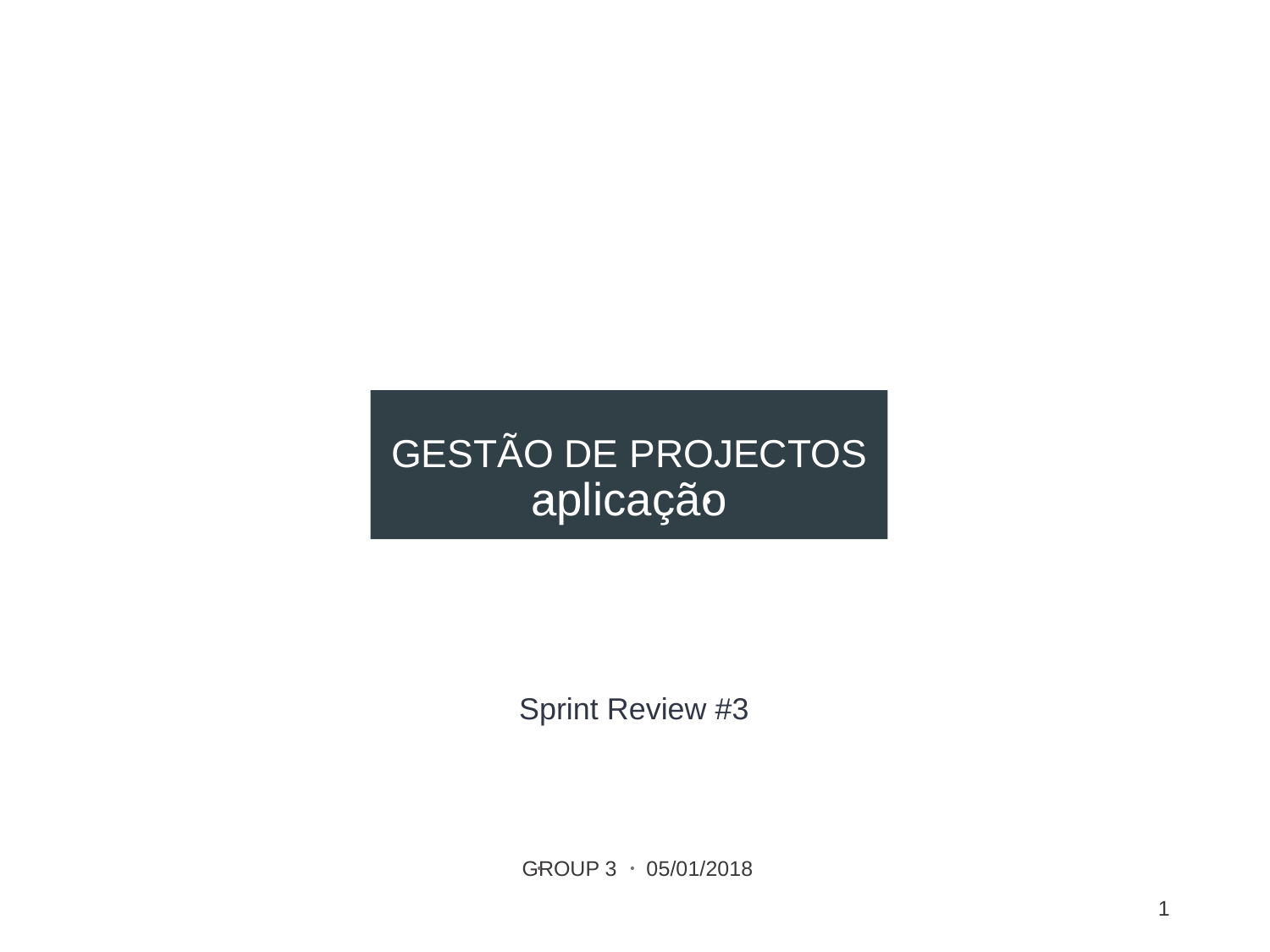

# GESTÃO DE PROJECTOS aplicação

Sprint Review #3
 GROUP 3     05/01/2018

1